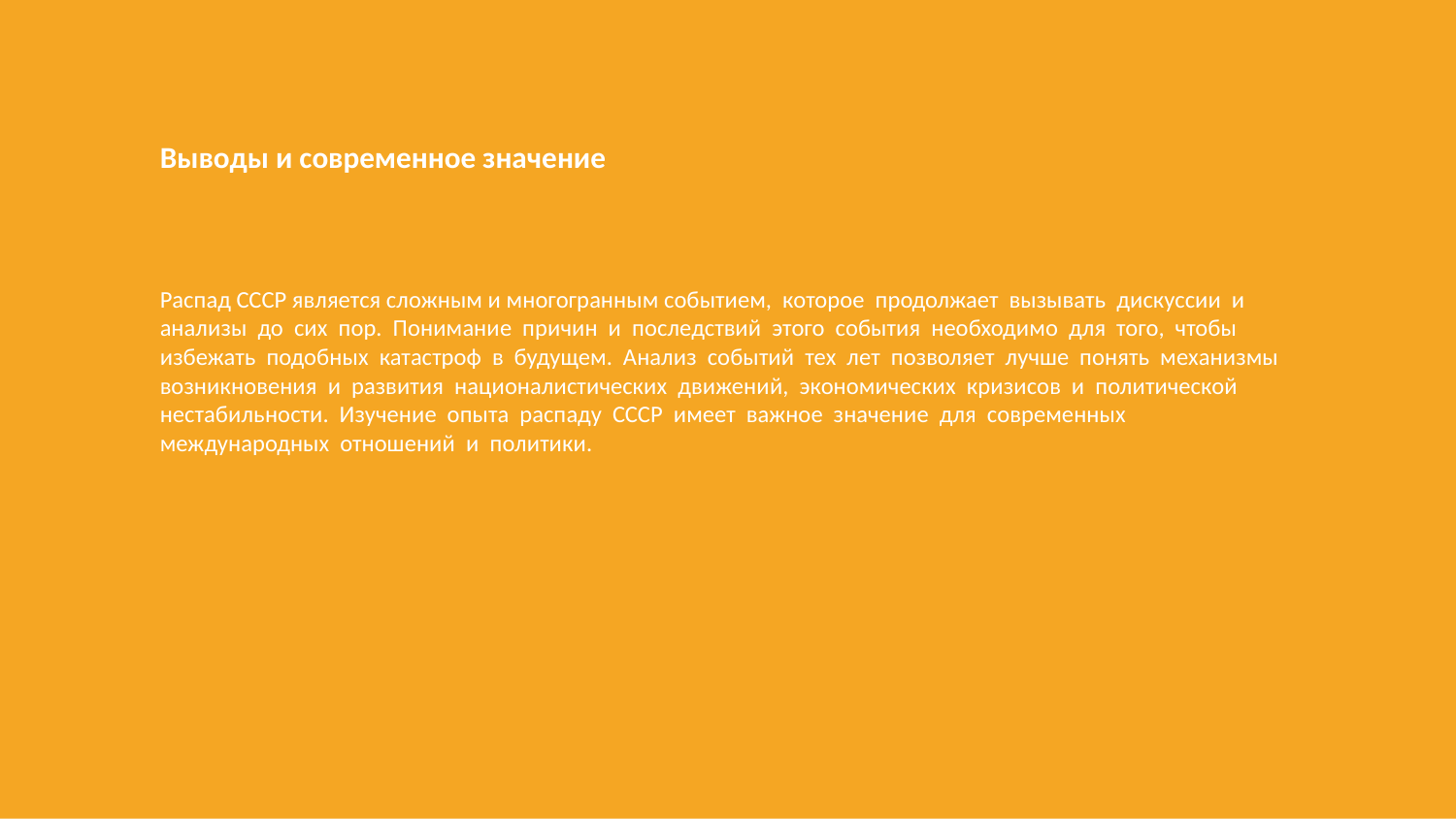

Выводы и современное значение
Распад СССР является сложным и многогранным событием,  которое  продолжает  вызывать  дискуссии  и  анализы  до  сих  пор.  Понимание  причин  и  последствий  этого  события  необходимо  для  того,  чтобы  избежать  подобных  катастроф  в  будущем.  Анализ  событий  тех  лет  позволяет  лучше  понять  механизмы  возникновения  и  развития  националистических  движений,  экономических  кризисов  и  политической  нестабильности.  Изучение  опыта  распаду  СССР  имеет  важное  значение  для  современных  международных  отношений  и  политики.